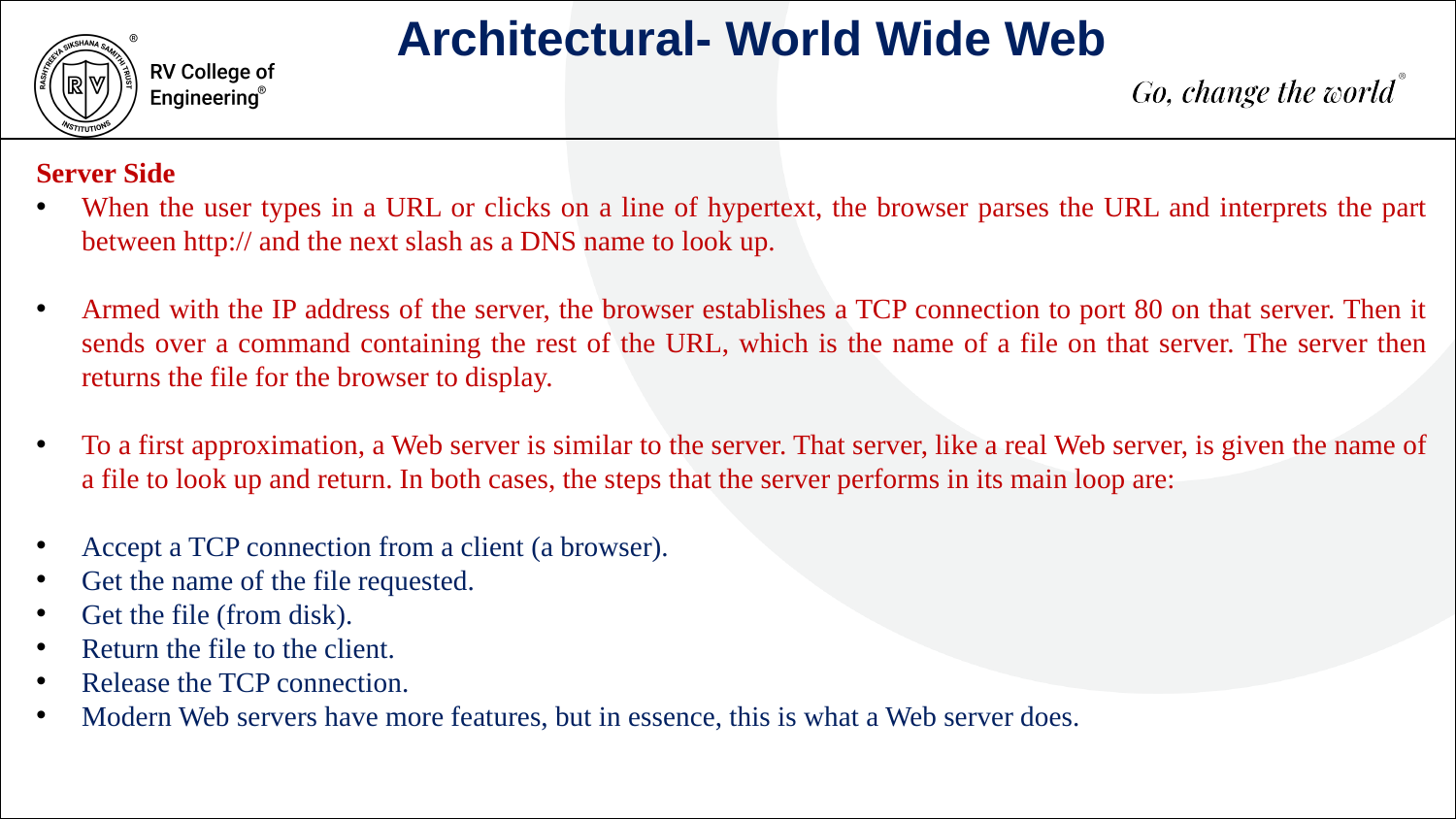

Architectural- World Wide Web

Server Side
When the user types in a URL or clicks on a line of hypertext, the browser parses the URL and interprets the part between http:// and the next slash as a DNS name to look up.

Armed with the IP address of the server, the browser establishes a TCP connection to port 80 on that server. Then it sends over a command containing the rest of the URL, which is the name of a file on that server. The server then returns the file for the browser to display.

To a first approximation, a Web server is similar to the server. That server, like a real Web server, is given the name of a file to look up and return. In both cases, the steps that the server performs in its main loop are:

Accept a TCP connection from a client (a browser).
Get the name of the file requested.
Get the file (from disk).
Return the file to the client.
Release the TCP connection.
Modern Web servers have more features, but in essence, this is what a Web server does.